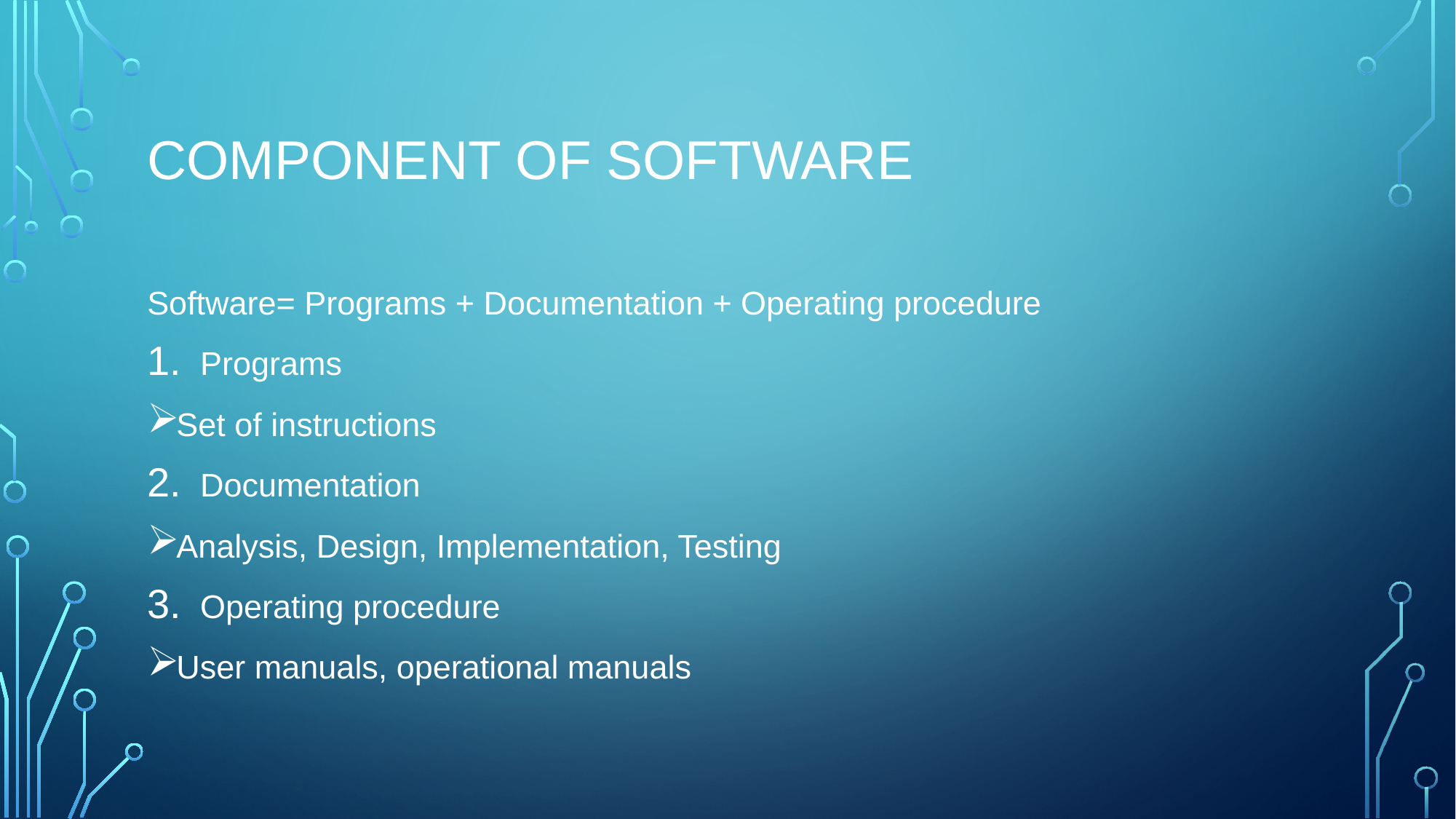

# Component of software
Software= Programs + Documentation + Operating procedure
Programs
Set of instructions
Documentation
Analysis, Design, Implementation, Testing
Operating procedure
User manuals, operational manuals